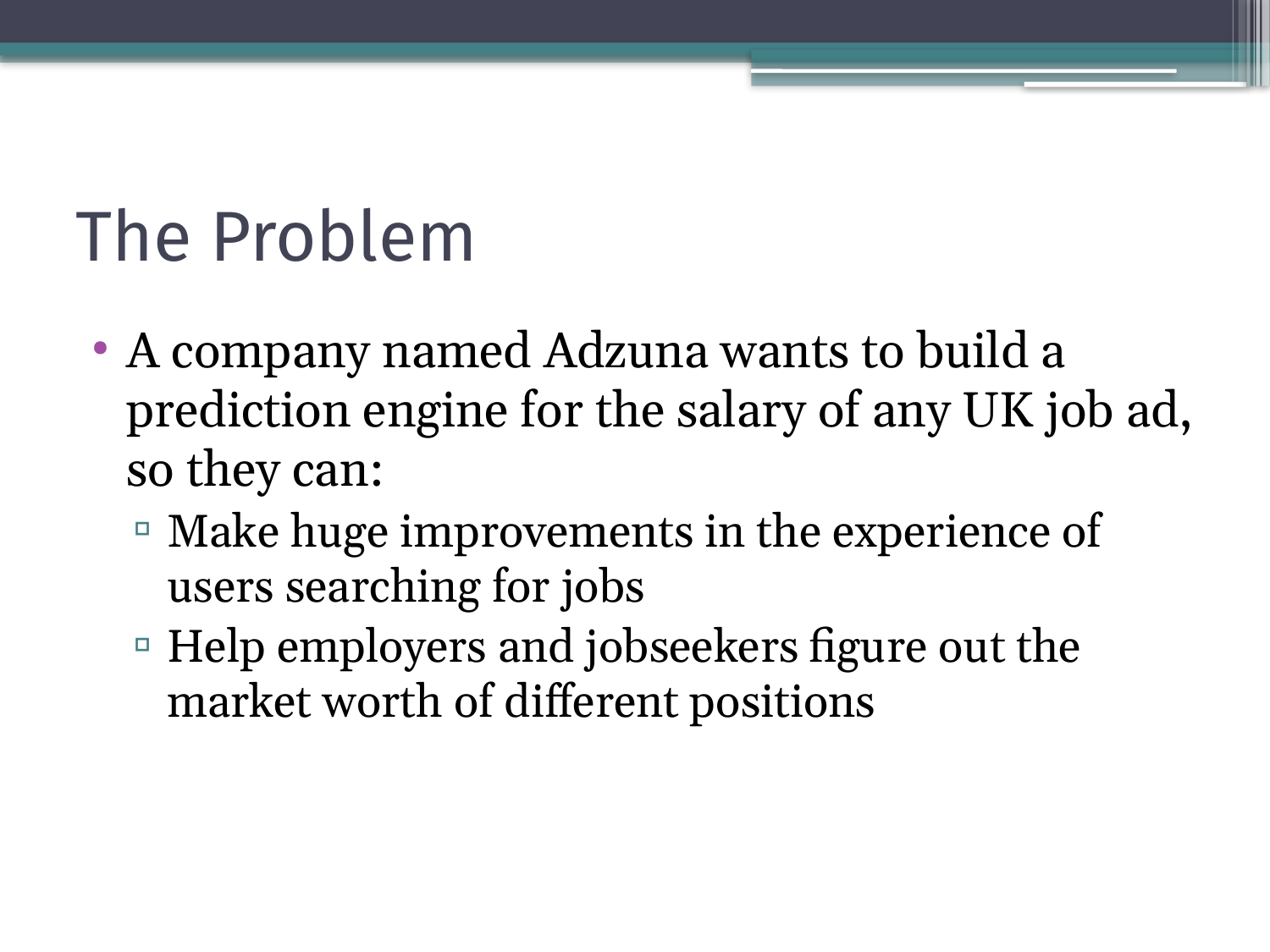

# The Problem
A company named Adzuna wants to build a prediction engine for the salary of any UK job ad, so they can:
Make huge improvements in the experience of users searching for jobs
Help employers and jobseekers figure out the market worth of different positions